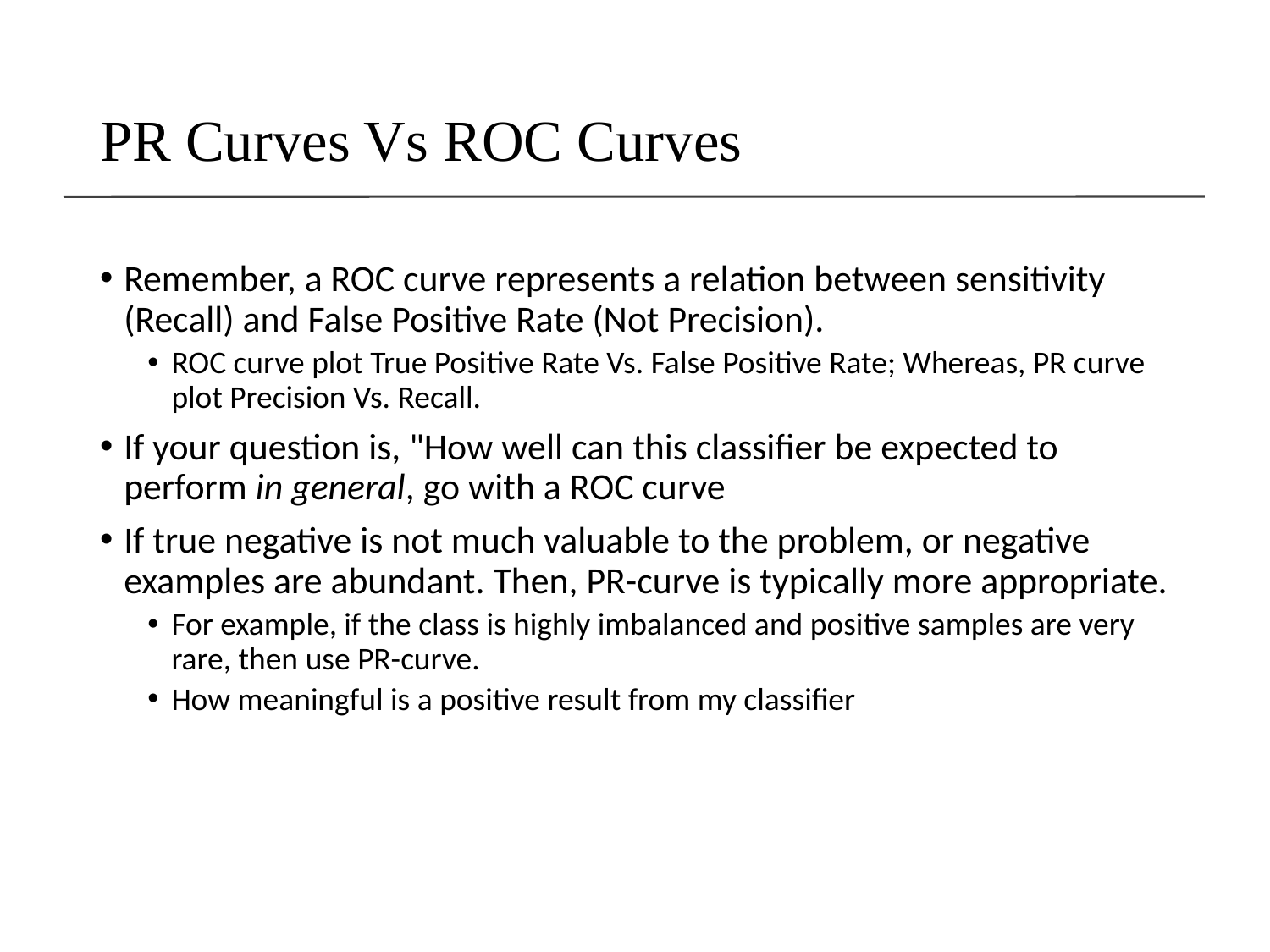

# PR Curves Vs ROC Curves
Remember, a ROC curve represents a relation between sensitivity (Recall) and False Positive Rate (Not Precision).
ROC curve plot True Positive Rate Vs. False Positive Rate; Whereas, PR curve plot Precision Vs. Recall.
If your question is, "How well can this classifier be expected to perform in general, go with a ROC curve
If true negative is not much valuable to the problem, or negative examples are abundant. Then, PR-curve is typically more appropriate.
For example, if the class is highly imbalanced and positive samples are very rare, then use PR-curve.
How meaningful is a positive result from my classifier